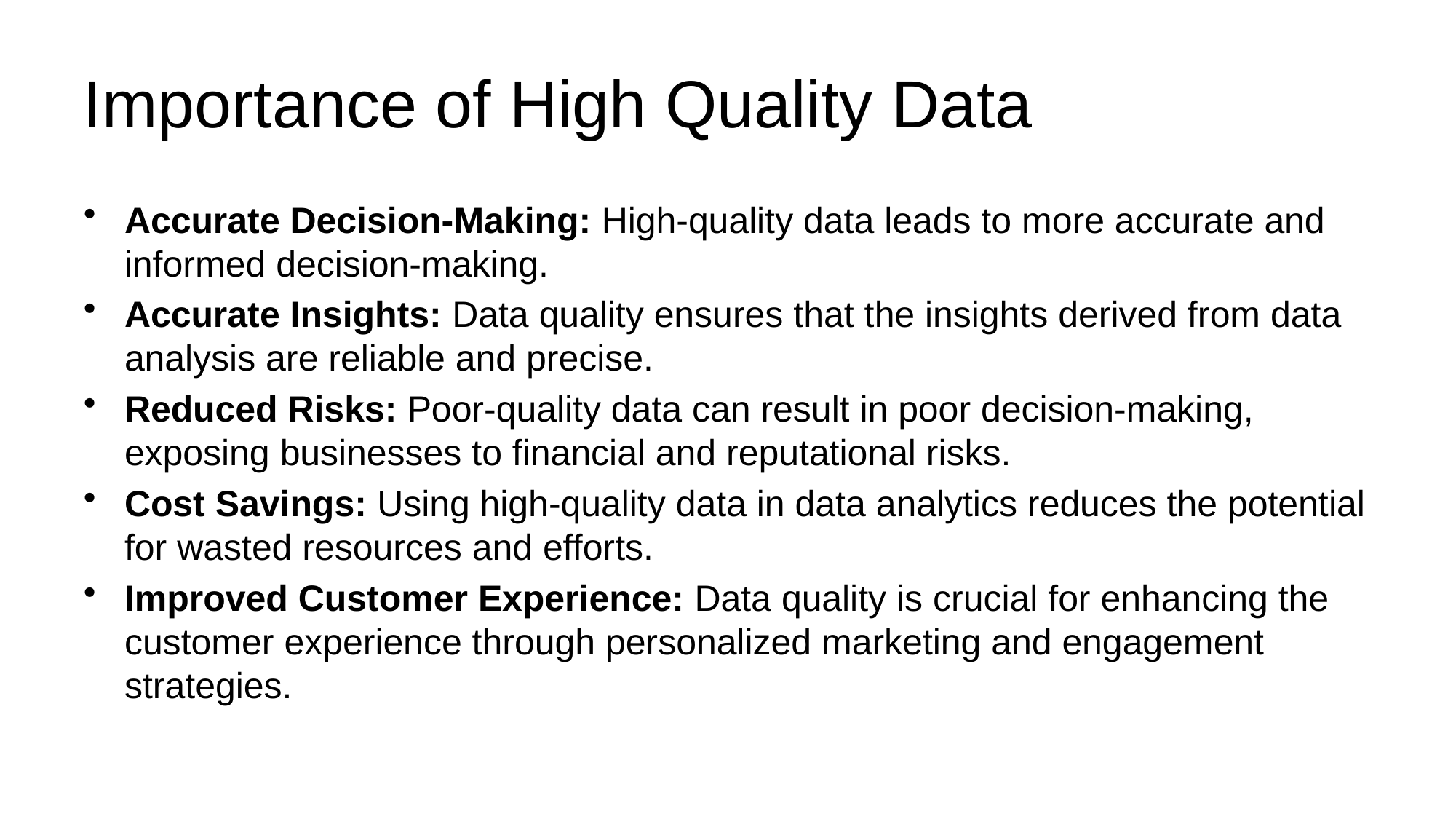

# Importance of High Quality Data
Accurate Decision-Making: High-quality data leads to more accurate and informed decision-making.
Accurate Insights: Data quality ensures that the insights derived from data analysis are reliable and precise.
Reduced Risks: Poor-quality data can result in poor decision-making, exposing businesses to financial and reputational risks.
Cost Savings: Using high-quality data in data analytics reduces the potential for wasted resources and efforts.
Improved Customer Experience: Data quality is crucial for enhancing the customer experience through personalized marketing and engagement strategies.